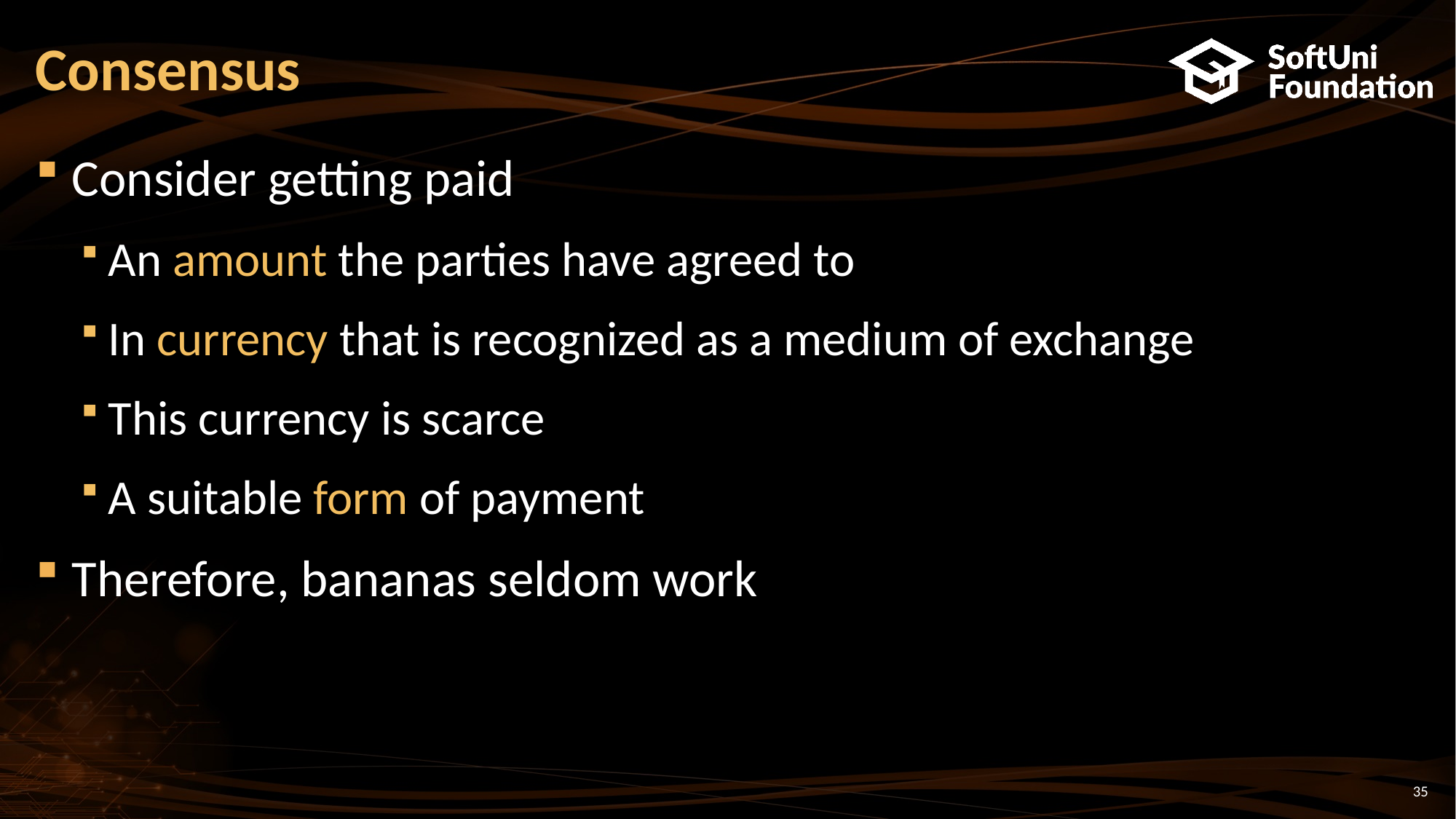

# Consensus
Consider getting paid
An amount the parties have agreed to
In currency that is recognized as a medium of exchange
This currency is scarce
A suitable form of payment
Therefore, bananas seldom work
35